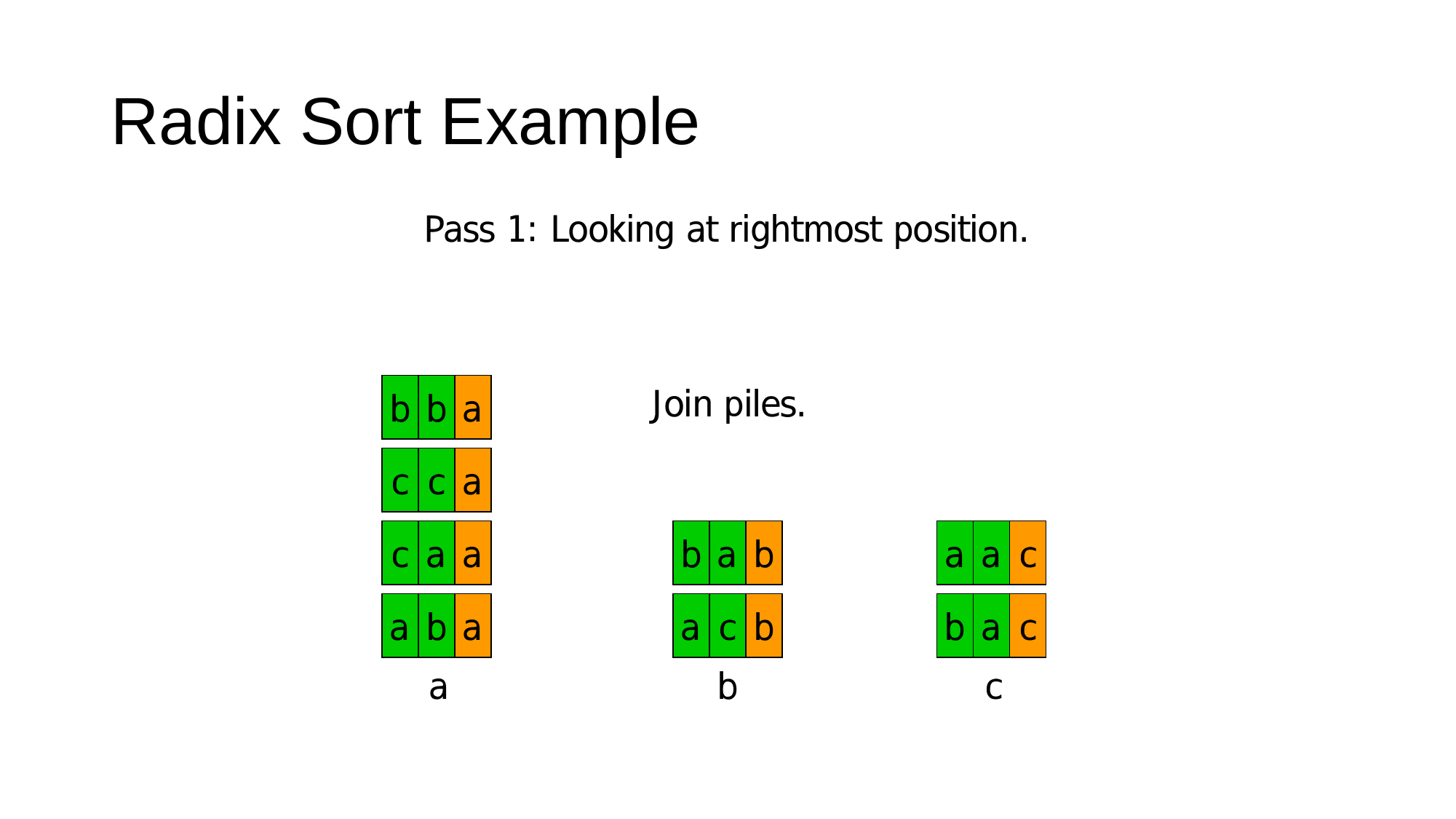

# Radix Sort Example
Pass 1: Looking at rightmost position.
b
b
a
Join piles.
c
c
a
c
a
a
b
a
b
a
a
c
a
b
a
a
c
b
b
a
c
a
b
c